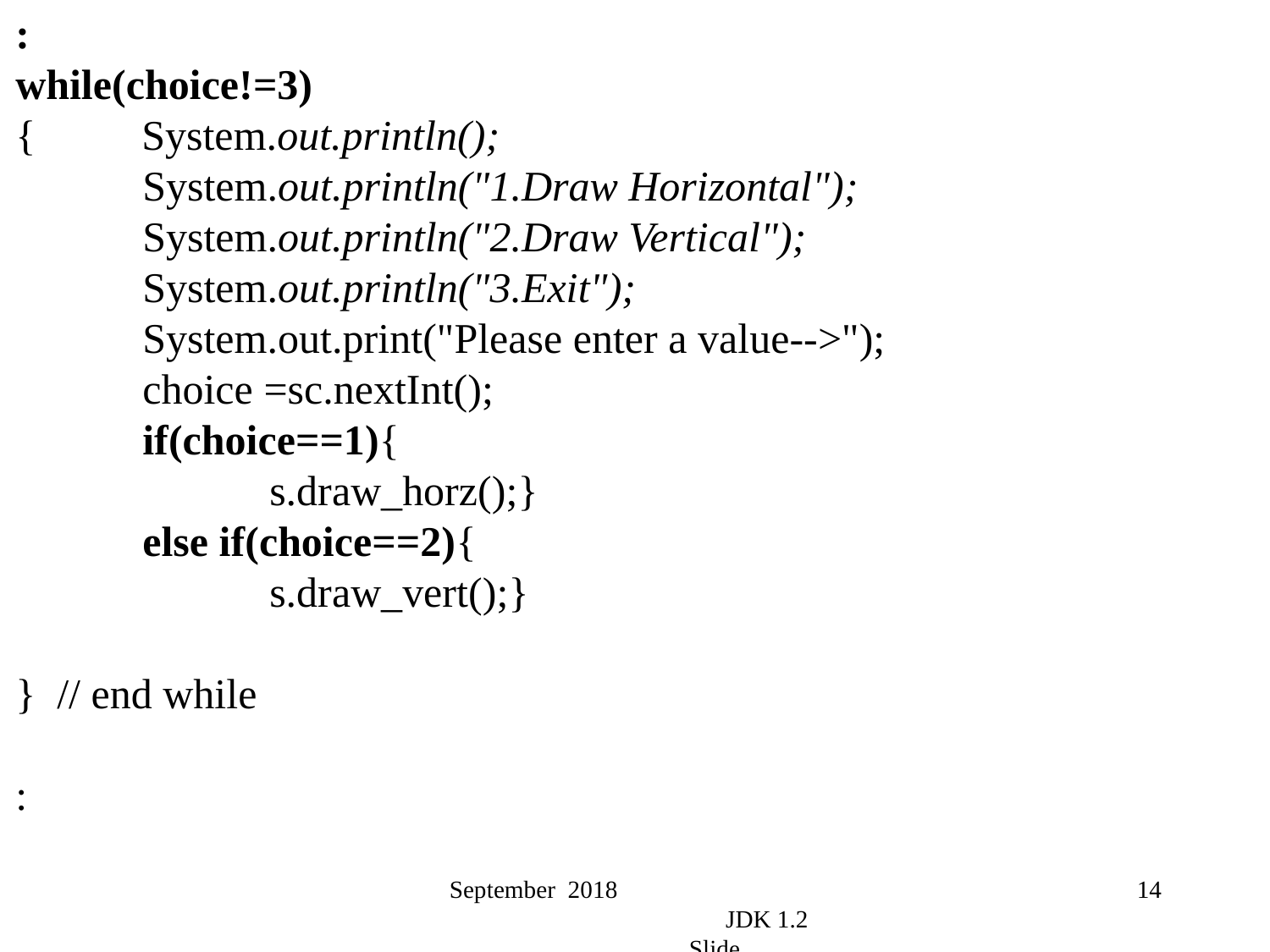

:
while(choice!=3)
{          System.out.println();
 	System.out.println("1.Draw Horizontal");
 	System.out.println("2.Draw Vertical");
	System.out.println("3.Exit");
	System.out.print("Please enter a value-->");
	choice =sc.nextInt();
            if(choice==1){
		s.draw_horz();}
	else if(choice==2){
		s.draw_vert();}

}  // end while

:
September  2018                                                                               JDK 1.2                              Slide
14